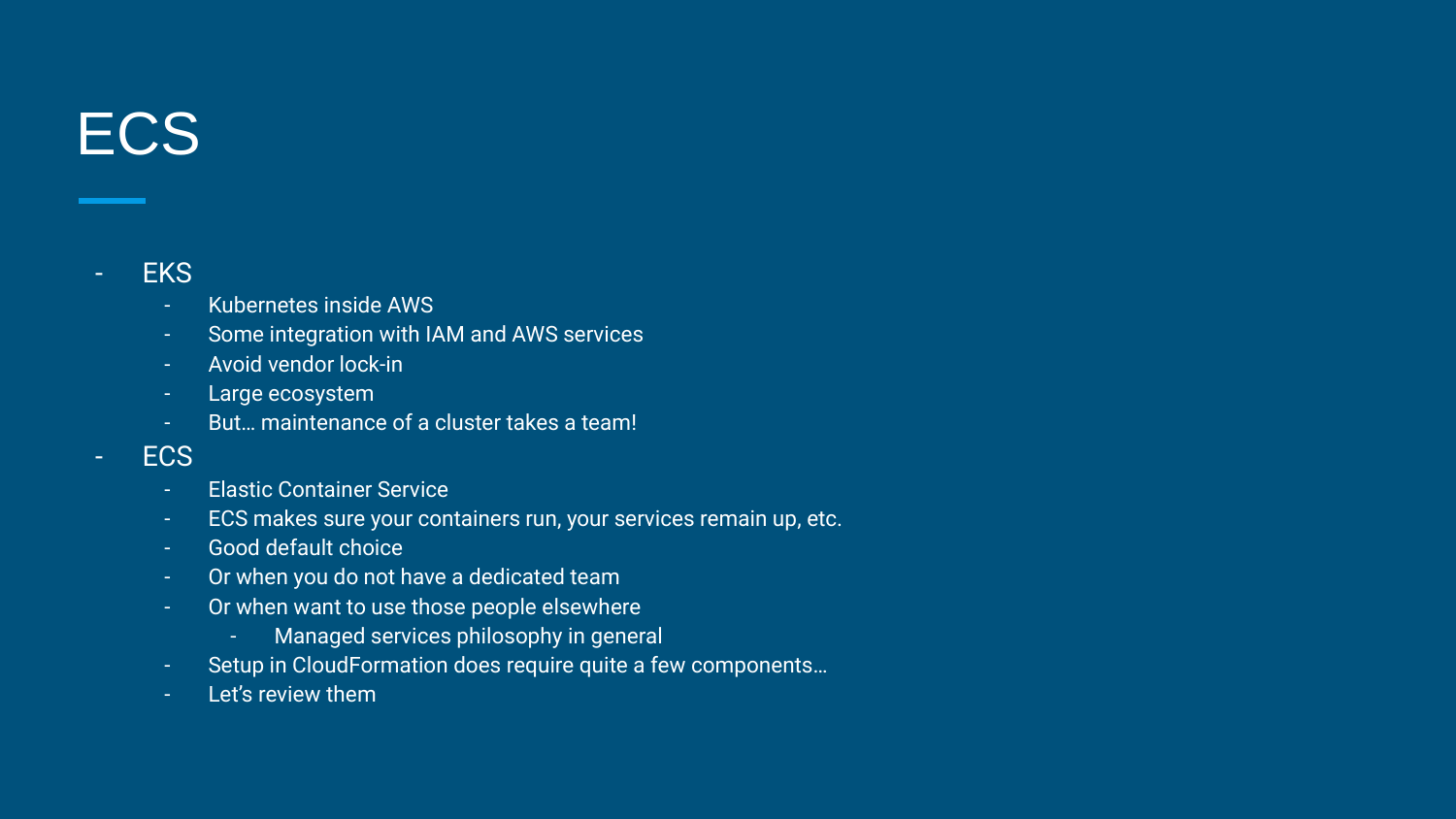

# ECS
EKS
Kubernetes inside AWS
Some integration with IAM and AWS services
Avoid vendor lock-in
Large ecosystem
But… maintenance of a cluster takes a team!
ECS
Elastic Container Service
ECS makes sure your containers run, your services remain up, etc.
Good default choice
Or when you do not have a dedicated team
Or when want to use those people elsewhere
Managed services philosophy in general
Setup in CloudFormation does require quite a few components…
Let’s review them